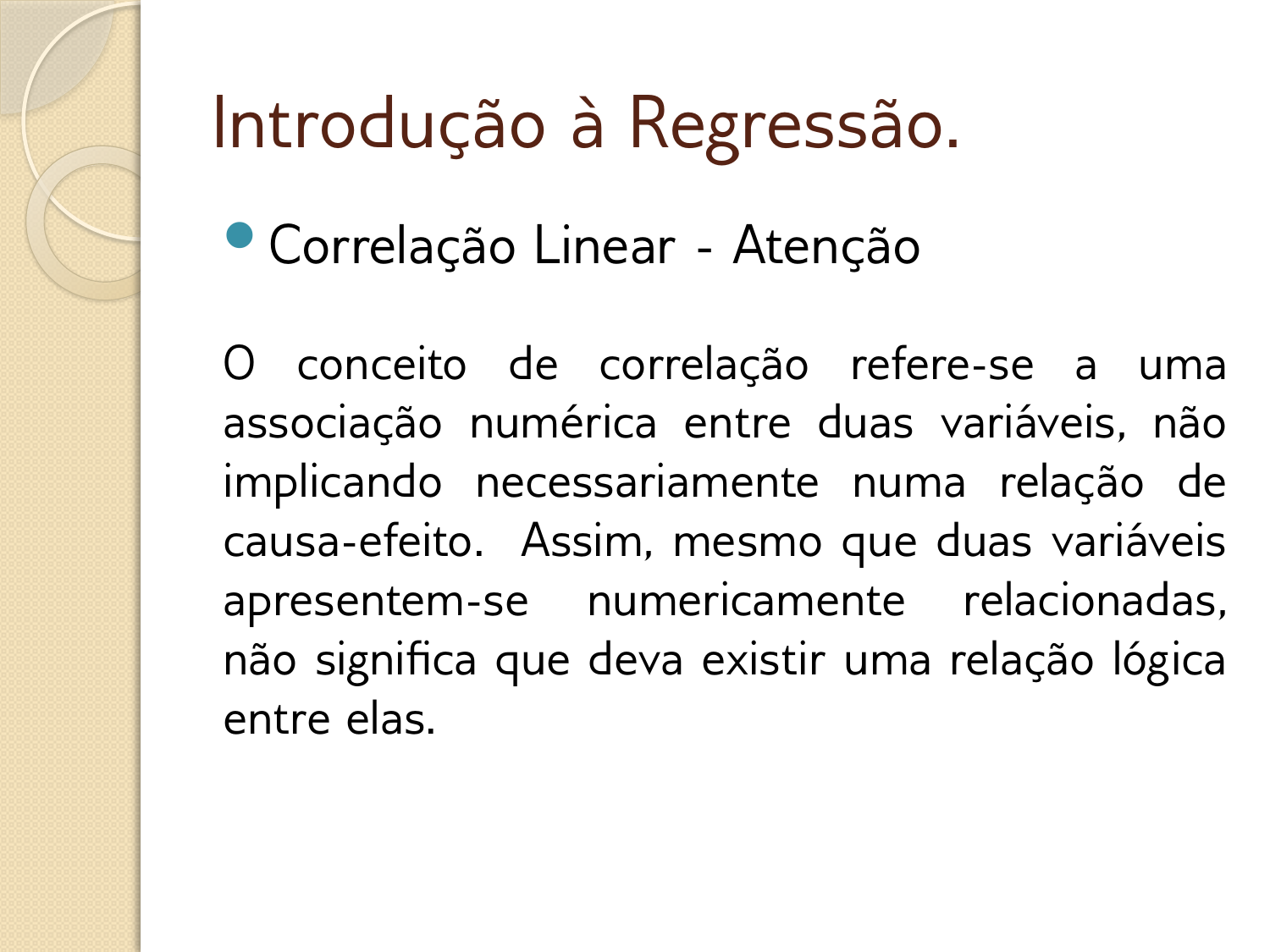

# Introdução à Regressão.
Correlação Linear - Atenção

O conceito de correlação refere-se a uma associação numérica entre duas variáveis, não implicando necessariamente numa relação de causa-efeito.  Assim, mesmo que duas variáveis apresentem-se numericamente relacionadas, não significa que deva existir uma relação lógica entre elas.